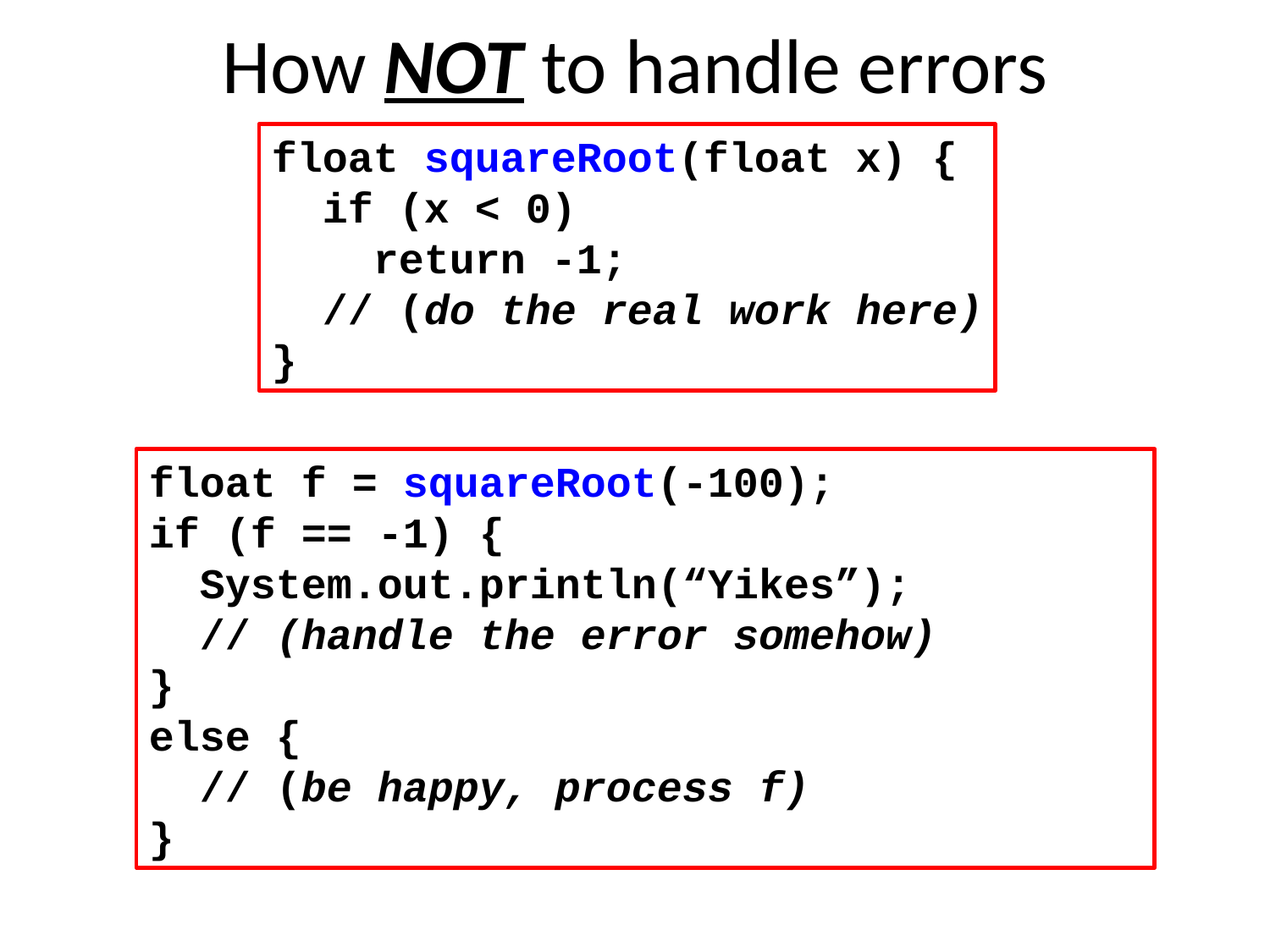

# How NOT to handle errors
float squareRoot(float x) {
  if (x < 0)
    return -1;
  // (do the real work here)
}
float f = squareRoot(-100);
if (f == -1) {
  System.out.println(“Yikes”);
  // (handle the error somehow)
}
else {
  // (be happy, process f)
}